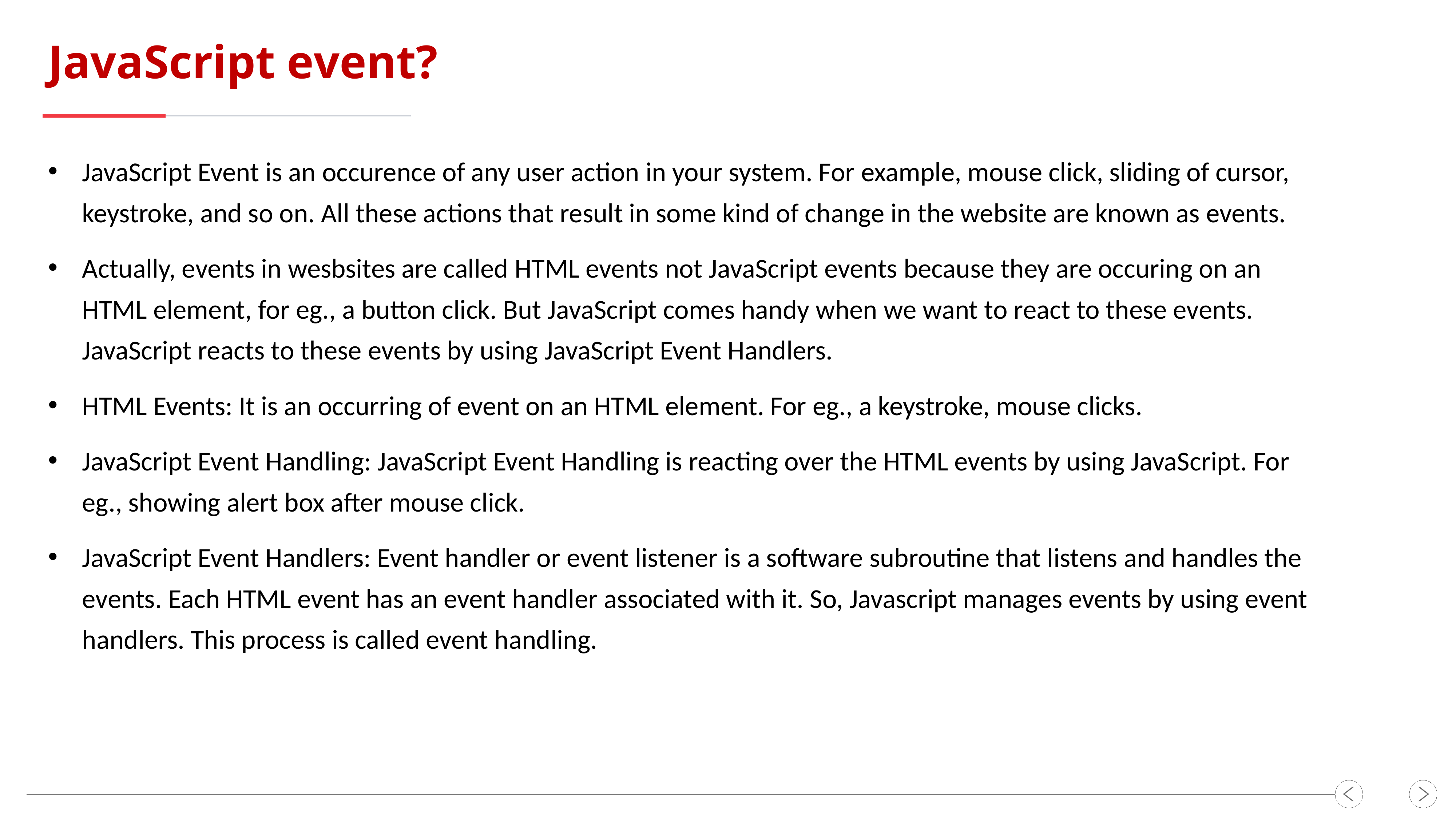

JavaScript event?
JavaScript Event is an occurence of any user action in your system. For example, mouse click, sliding of cursor, keystroke, and so on. All these actions that result in some kind of change in the website are known as events.
Actually, events in wesbsites are called HTML events not JavaScript events because they are occuring on an HTML element, for eg., a button click. But JavaScript comes handy when we want to react to these events. JavaScript reacts to these events by using JavaScript Event Handlers.
HTML Events: It is an occurring of event on an HTML element. For eg., a keystroke, mouse clicks.
JavaScript Event Handling: JavaScript Event Handling is reacting over the HTML events by using JavaScript. For eg., showing alert box after mouse click.
JavaScript Event Handlers: Event handler or event listener is a software subroutine that listens and handles the events. Each HTML event has an event handler associated with it. So, Javascript manages events by using event handlers. This process is called event handling.